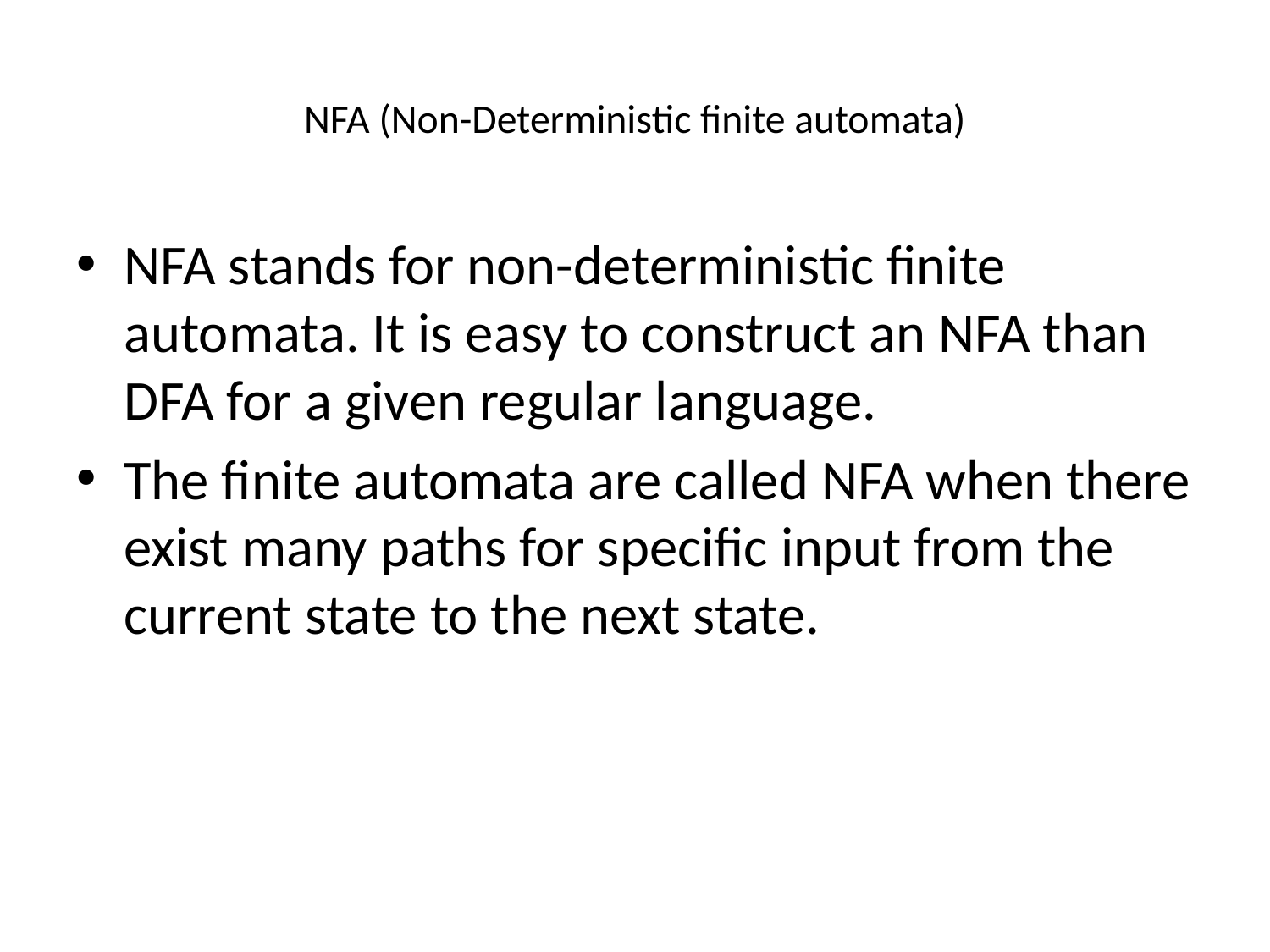

# NFA (Non-Deterministic finite automata)
NFA stands for non-deterministic finite automata. It is easy to construct an NFA than DFA for a given regular language.
The finite automata are called NFA when there exist many paths for specific input from the current state to the next state.